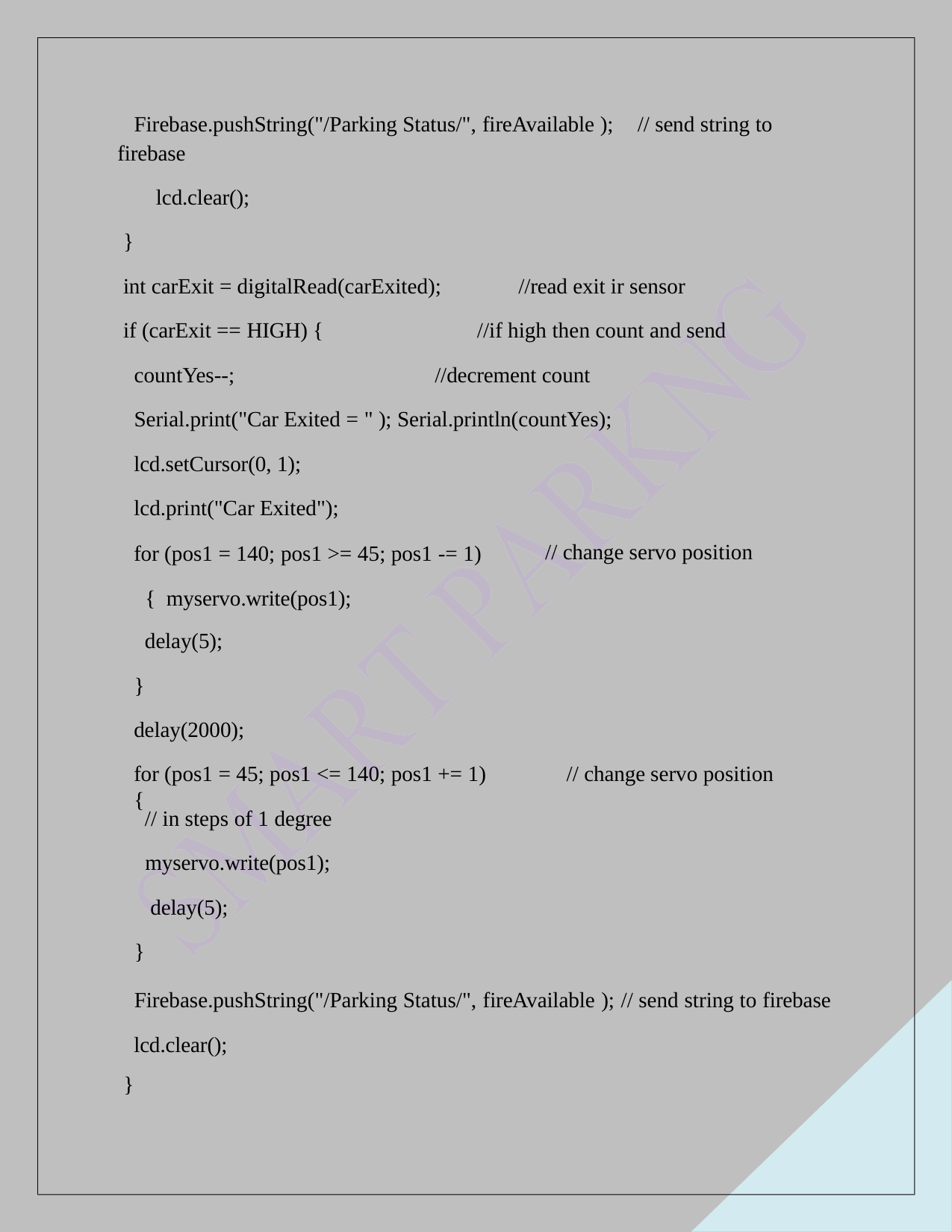

Firebase.pushString("/Parking Status/", fireAvailable );  firebase
lcd.clear();
// send string to
}
int carExit = digitalRead(carExited);
if (carExit == HIGH) {
//read exit ir sensor
//if high then count and send
countYes--;	//decrement count
Serial.print("Car Exited = " ); Serial.println(countYes);
lcd.setCursor(0, 1);
lcd.print("Car Exited");
for (pos1 = 140; pos1 >= 45; pos1 -= 1) {  myservo.write(pos1);
// change servo position
delay(5);
}
delay(2000);
for (pos1 = 45; pos1 <= 140; pos1 += 1) {
// change servo position
// in steps of 1 degree
myservo.write(pos1);  delay(5);
}
Firebase.pushString("/Parking Status/", fireAvailable ); // send string to firebase  lcd.clear();
}